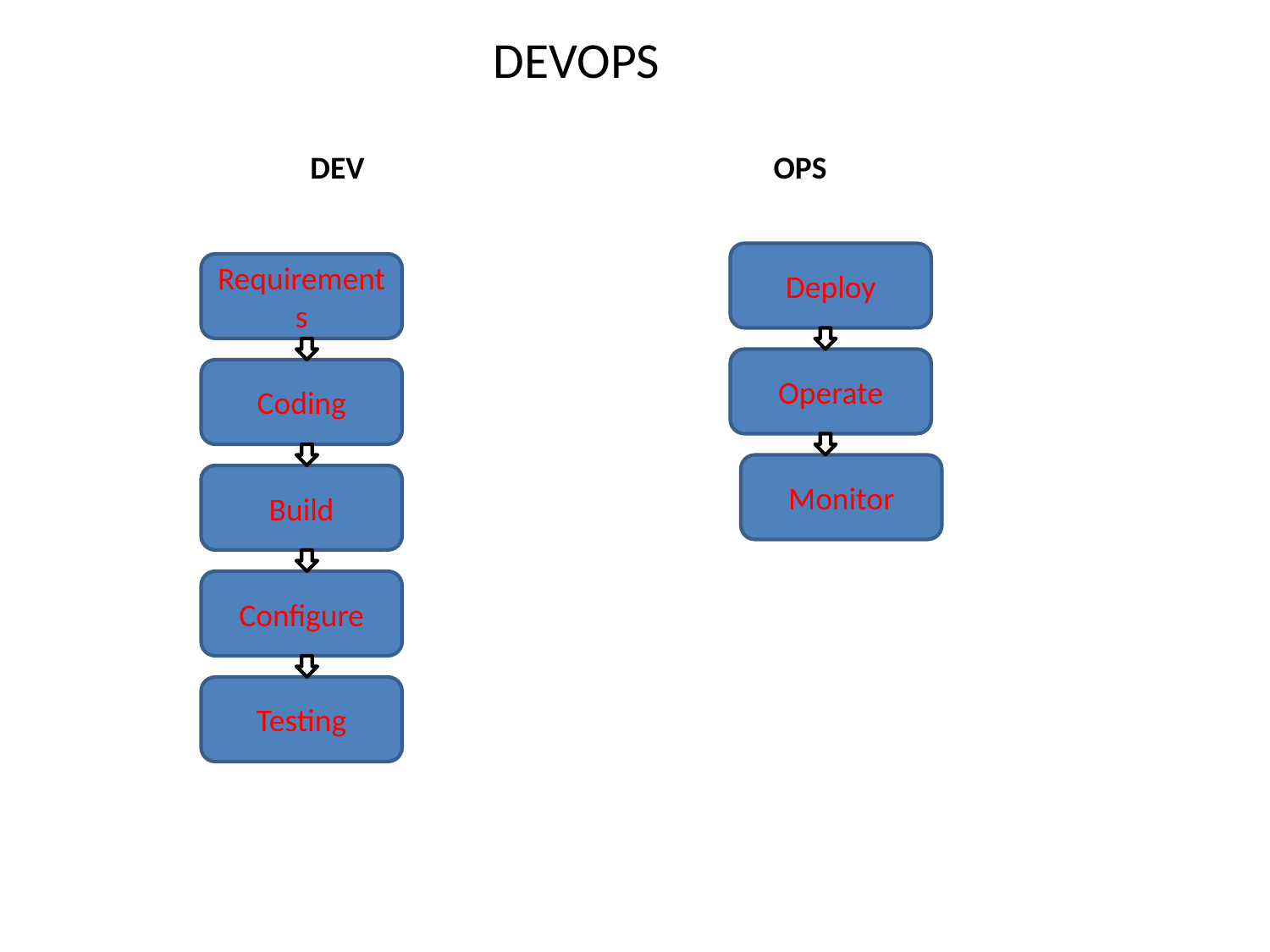

# DEVOPS
                               DEV                                                         OPS
Deploy
Requirements

Operate
Coding

Monitor
Build

Configure

Testing